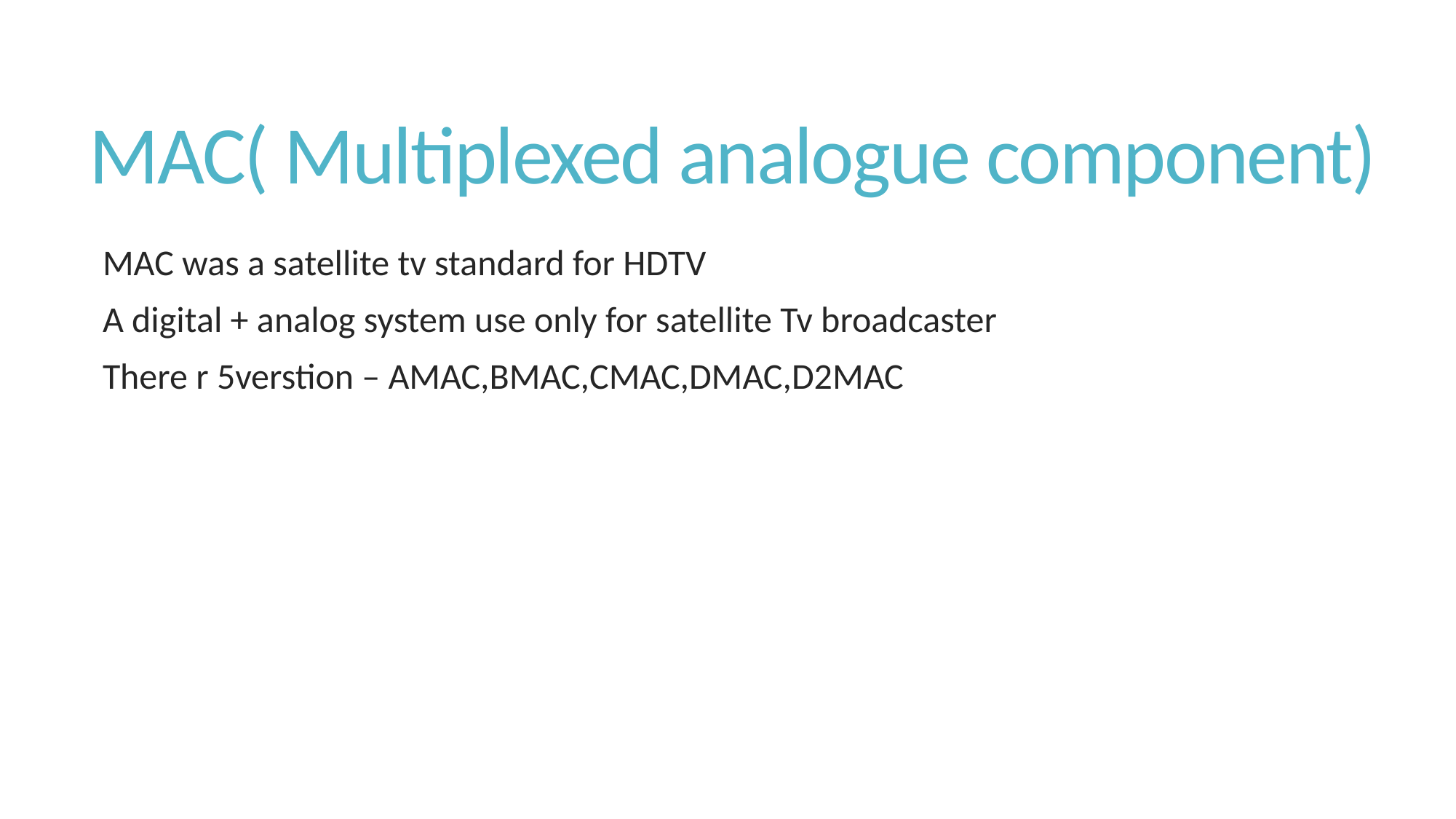

# MAC( Multiplexed analogue component)
MAC was a satellite tv standard for HDTV
A digital + analog system use only for satellite Tv broadcaster
There r 5verstion – AMAC,BMAC,CMAC,DMAC,D2MAC